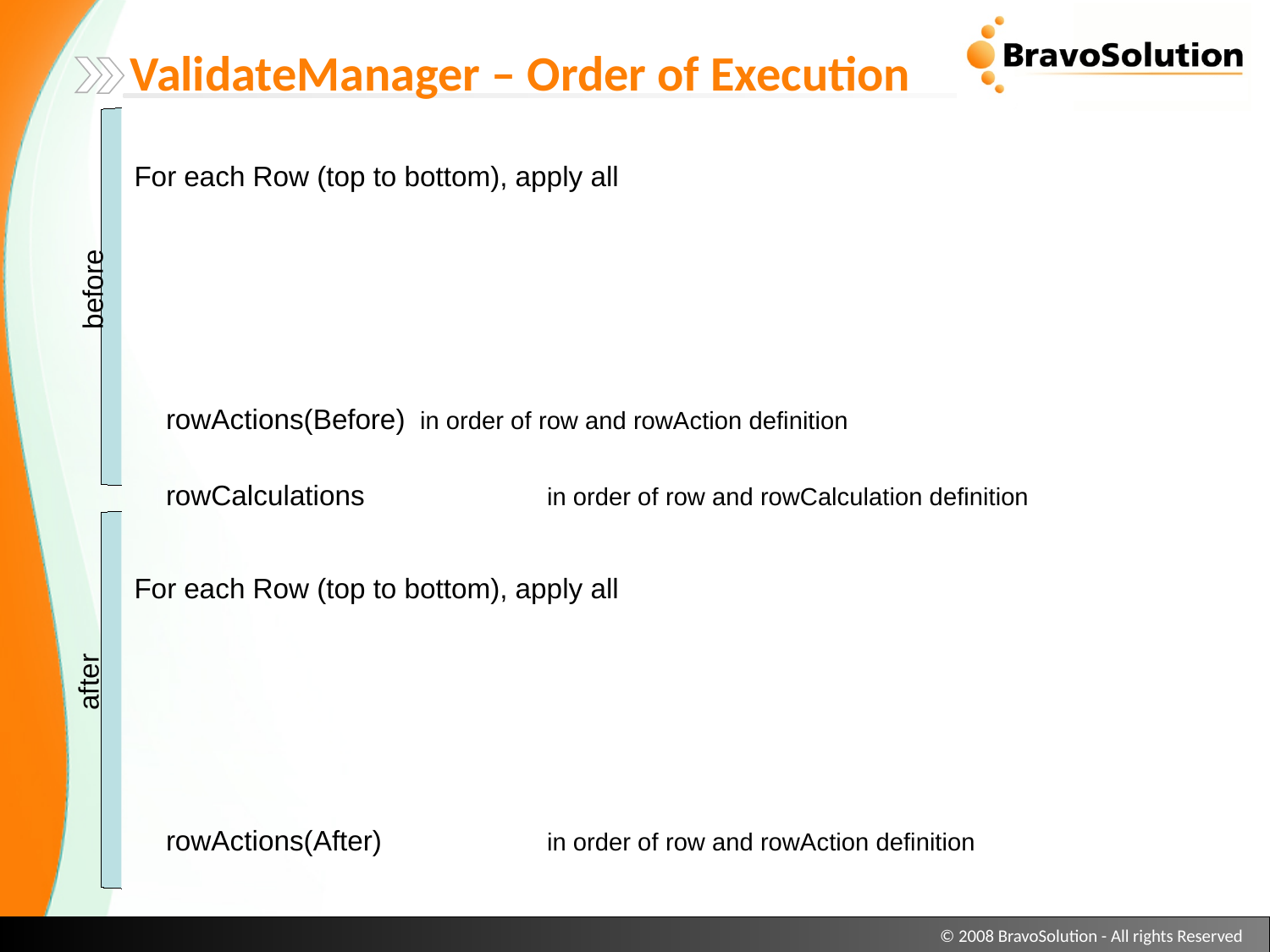

ValidateManager – Order of Execution

For each Row (top to bottom), apply all
before
rowActions(Before) 	in order of row and rowAction definition
rowCalculations	in order of row and rowCalculation definition

For each Row (top to bottom), apply all
after
rowActions(After)	in order of row and rowAction definition